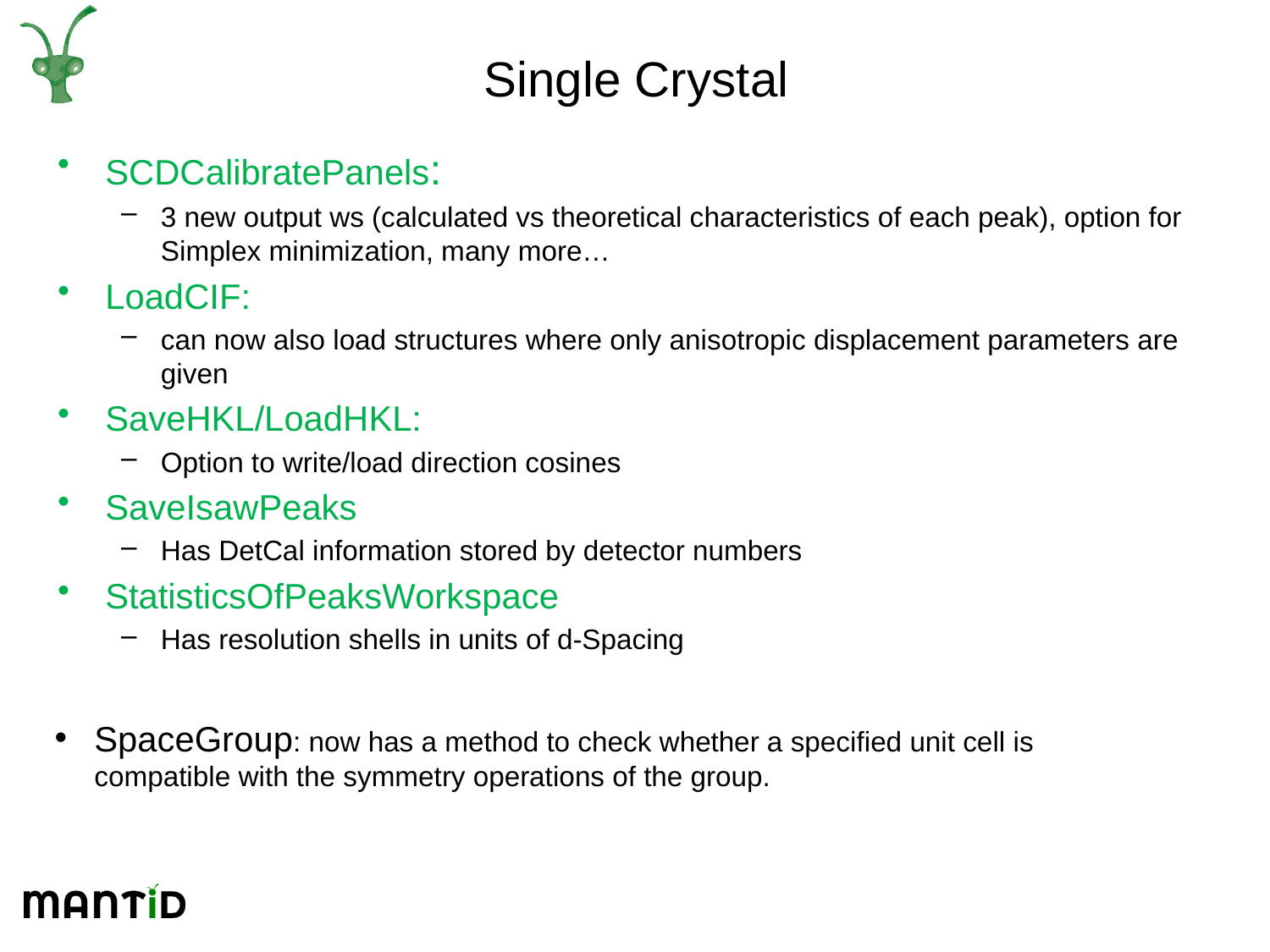

# Single Crystal
SCDCalibratePanels:
3 new output ws (calculated vs theoretical characteristics of each peak), option for Simplex minimization, many more…
LoadCIF:
can now also load structures where only anisotropic displacement parameters are given
SaveHKL/LoadHKL:
Option to write/load direction cosines
SaveIsawPeaks
Has DetCal information stored by detector numbers
StatisticsOfPeaksWorkspace
Has resolution shells in units of d-Spacing

SpaceGroup: now has a method to check whether a specified unit cell is compatible with the symmetry operations of the group.